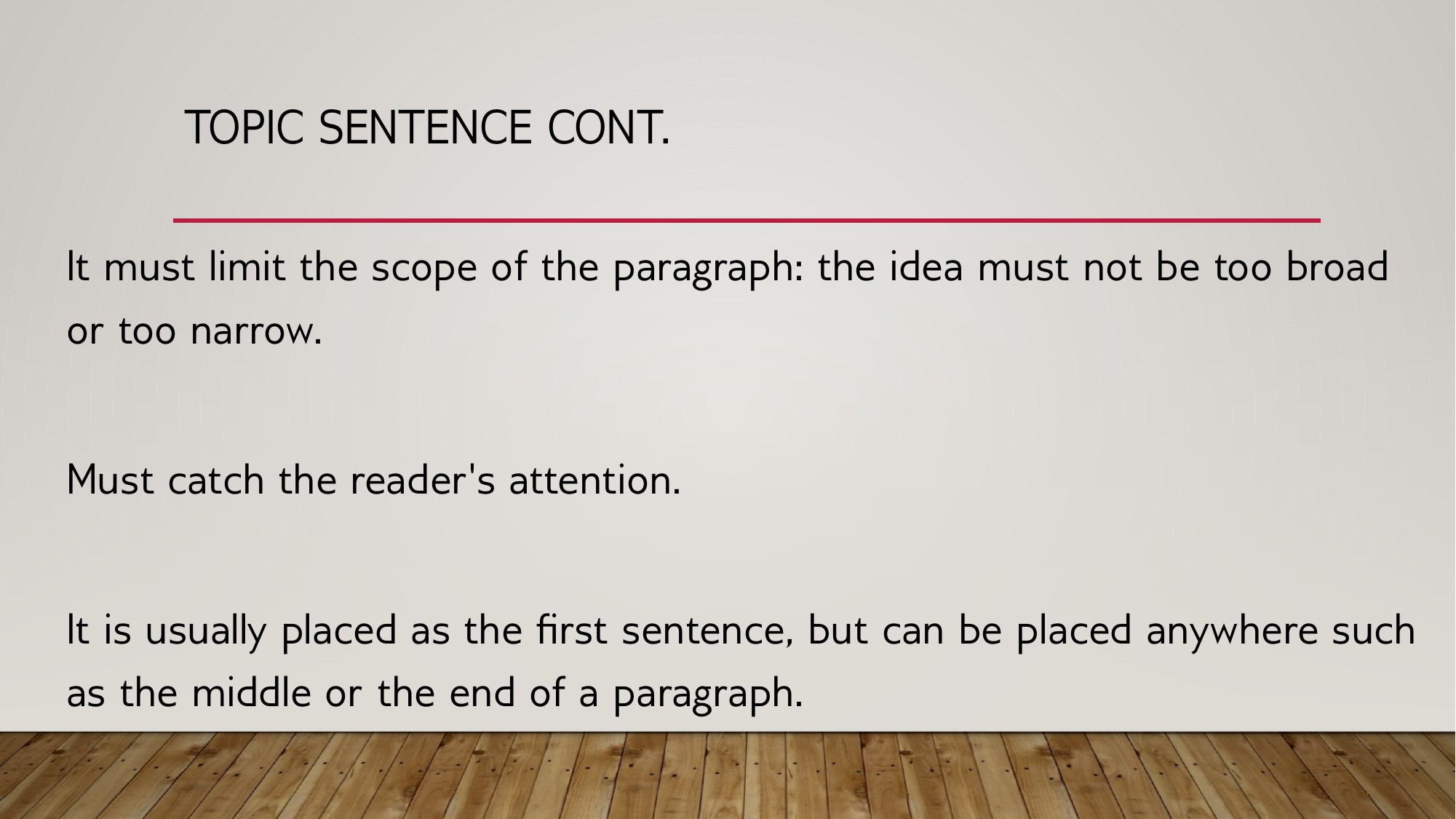

# Topic sentence cont.
It must limit the scope of the paragraph: the idea must not be too broad or too narrow.

Must catch the reader's attention.

It is usually placed as the first sentence, but can be placed anywhere such as the middle or the end of a paragraph.